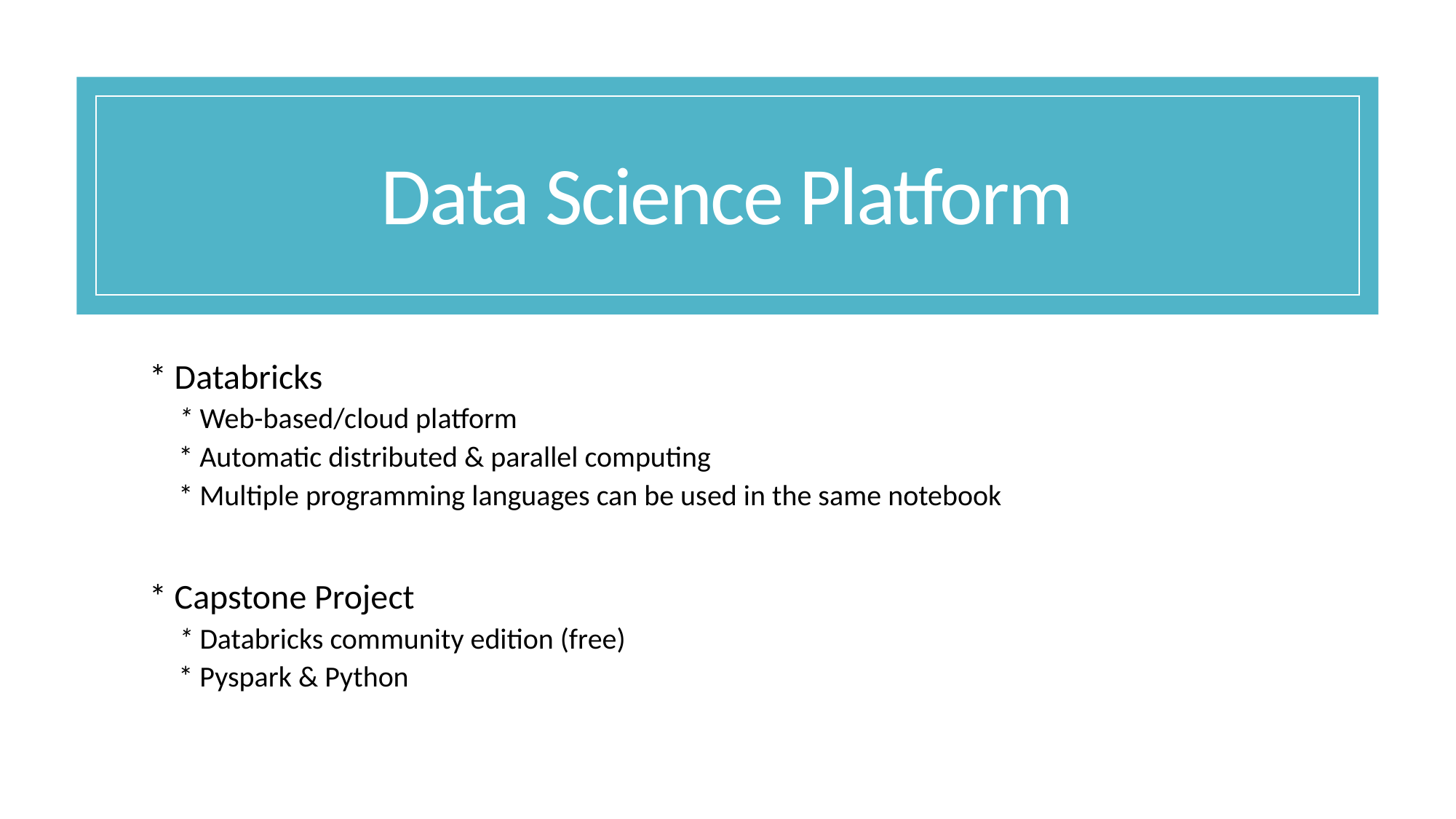

# Data Science Platform
* Databricks
* Web-based/cloud platform
* Automatic distributed & parallel computing
* Multiple programming languages can be used in the same notebook

* Capstone Project
* Databricks community edition (free)
* Pyspark & Python